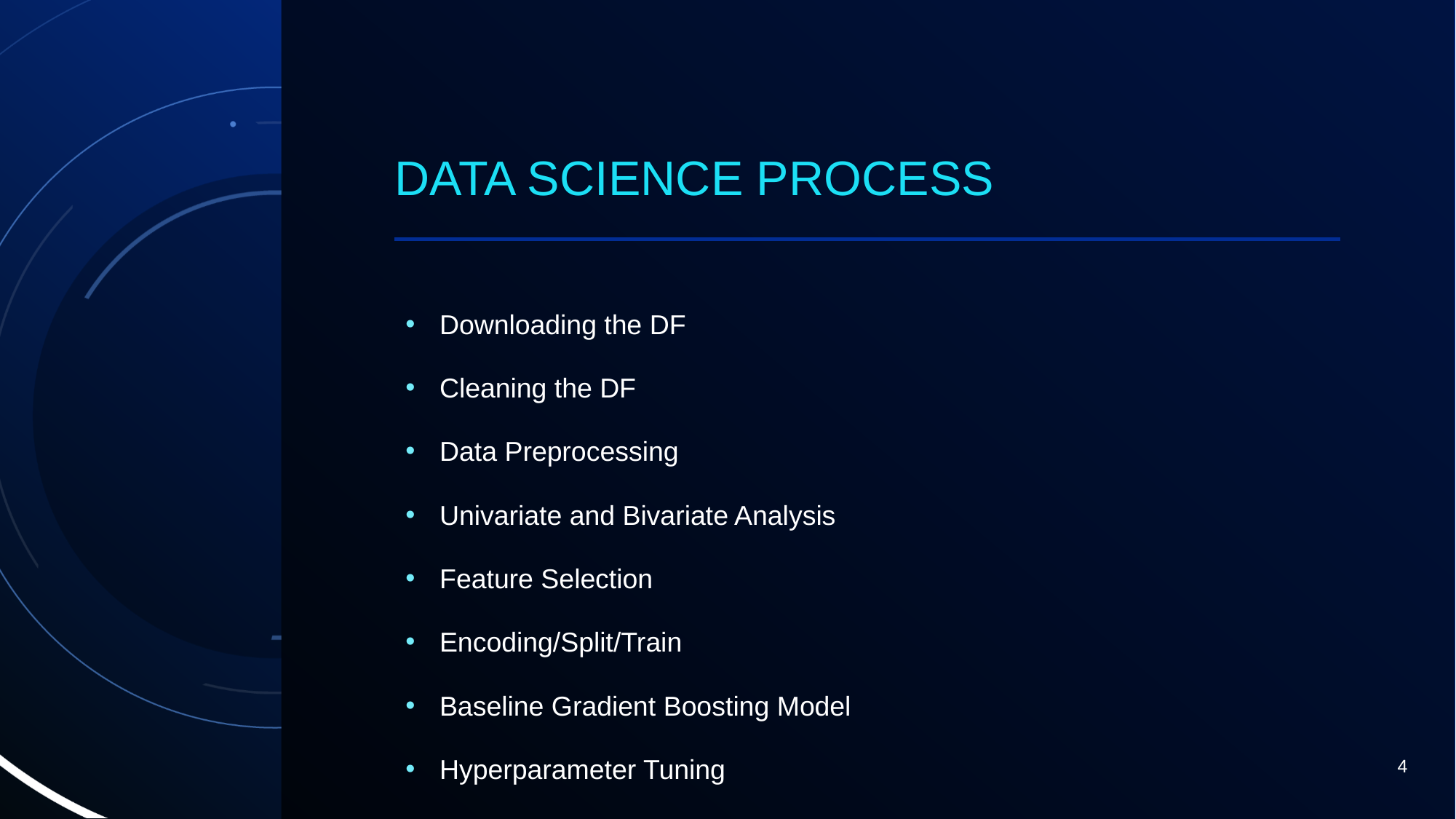

# Data Science Process
Downloading the DF
Cleaning the DF
Data Preprocessing
Univariate and Bivariate Analysis
Feature Selection
Encoding/Split/Train
Baseline Gradient Boosting Model
Hyperparameter Tuning
4